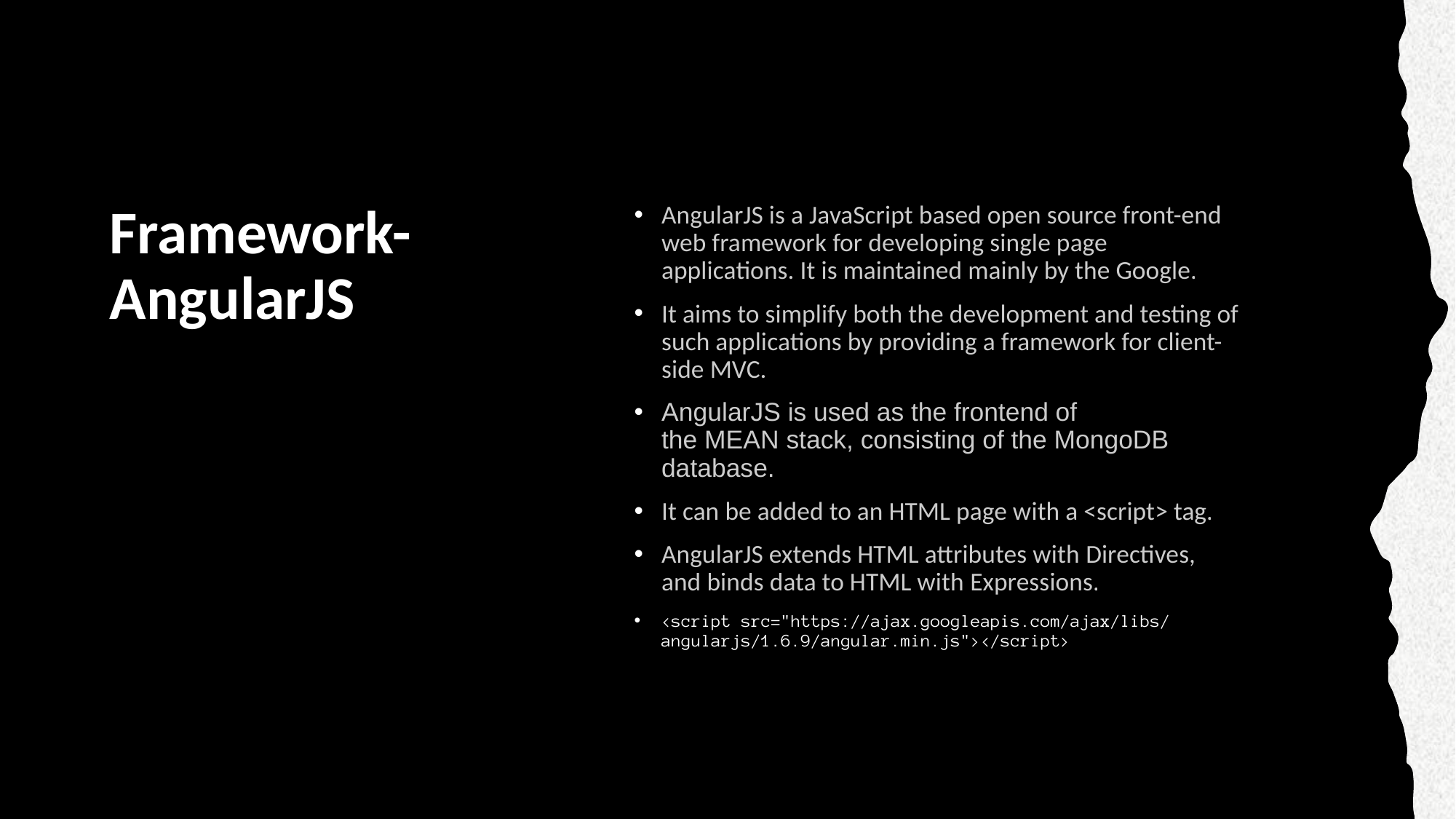

# Framework- AngularJS
AngularJS is a JavaScript based open source front-end web framework for developing single page applications. It is maintained mainly by the Google.
It aims to simplify both the development and testing of such applications by providing a framework for client-side MVC.
AngularJS is used as the frontend of the MEAN stack, consisting of the MongoDB database.
It can be added to an HTML page with a <script> tag.
AngularJS extends HTML attributes with Directives, and binds data to HTML with Expressions.
<script src="https://ajax.googleapis.com/ajax/libs/angularjs/1.6.9/angular.min.js"></script>